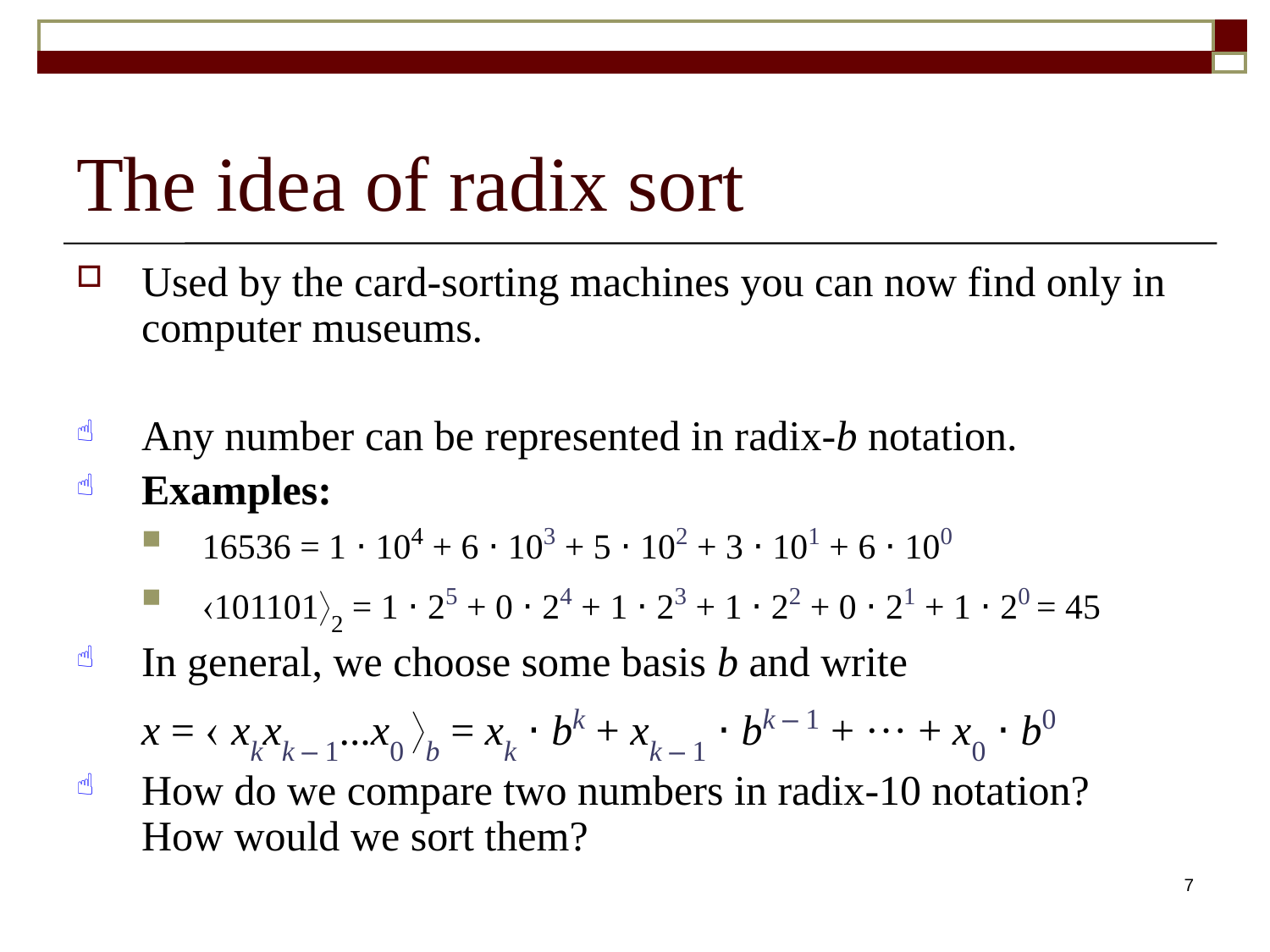

# The idea of radix sort
Used by the card-sorting machines you can now find only in computer museums.

Any number can be represented in radix-b notation.
Examples:
16536 = 1 ⋅ 104 + 6 ⋅ 103 + 5 ⋅ 102 + 3 ⋅ 101 + 6 ⋅ 100
〈101101〉2 = 1 ⋅ 25 + 0 ⋅ 24 + 1 ⋅ 23 + 1 ⋅ 22 + 0 ⋅ 21 + 1 ⋅ 20 = 45
In general, we choose some basis b and write
	x = 〈 xkxk – 1...x0 〉b = xk ⋅ bk + xk – 1 ⋅ bk – 1 + ··· + x0 ⋅ b0
How do we compare two numbers in radix-10 notation?
How would we sort them?

7